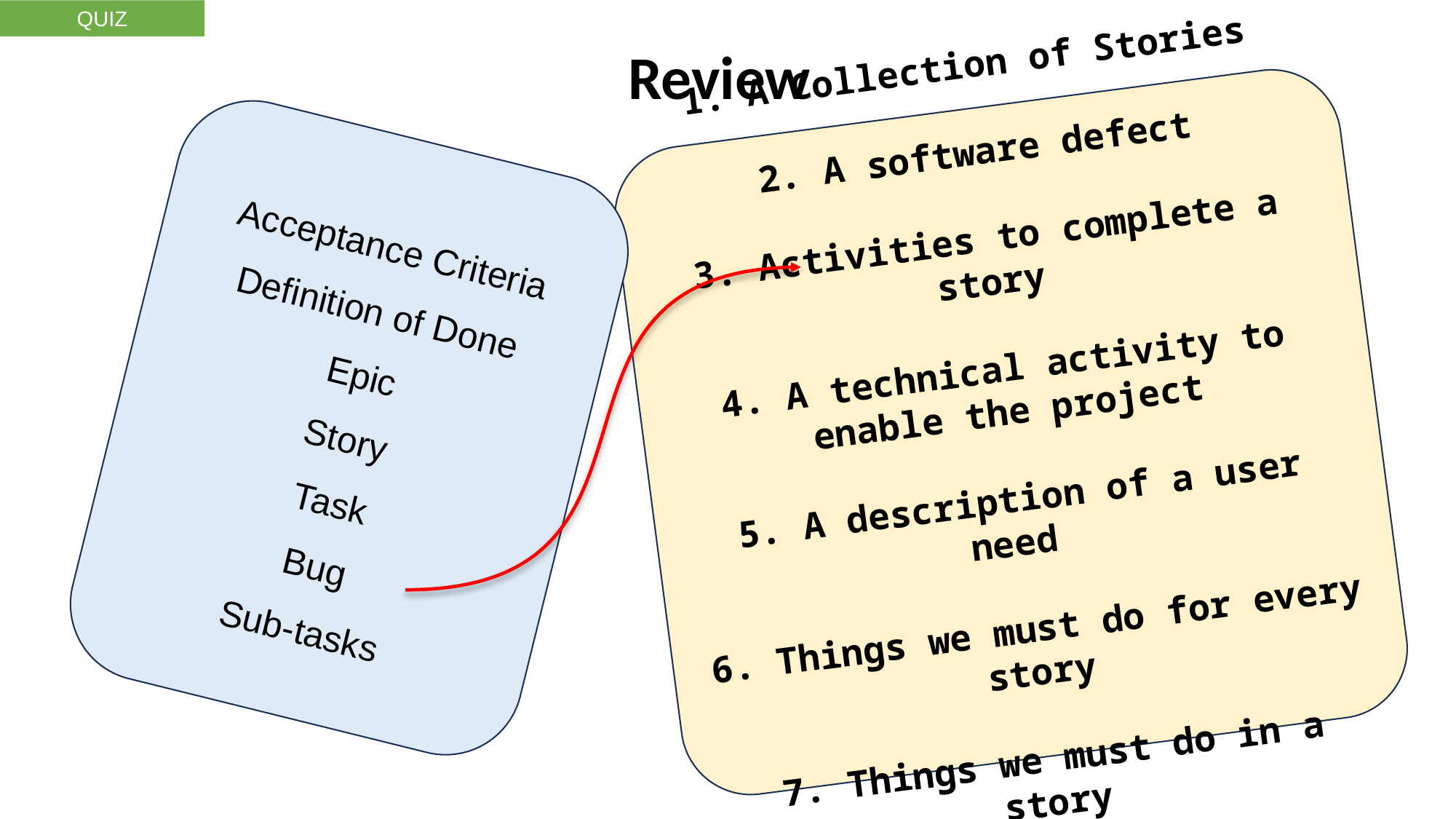

QUIZ
Review
1. A Collection of Stories

2. A software defect

3. Activities to complete a story

4. A technical activity to enable the project

5. A description of a user need

6. Things we must do for every story

7. Things we must do in a story
Acceptance Criteria
Definition of Done
Epic
Story
Task
Bug
Sub-tasks